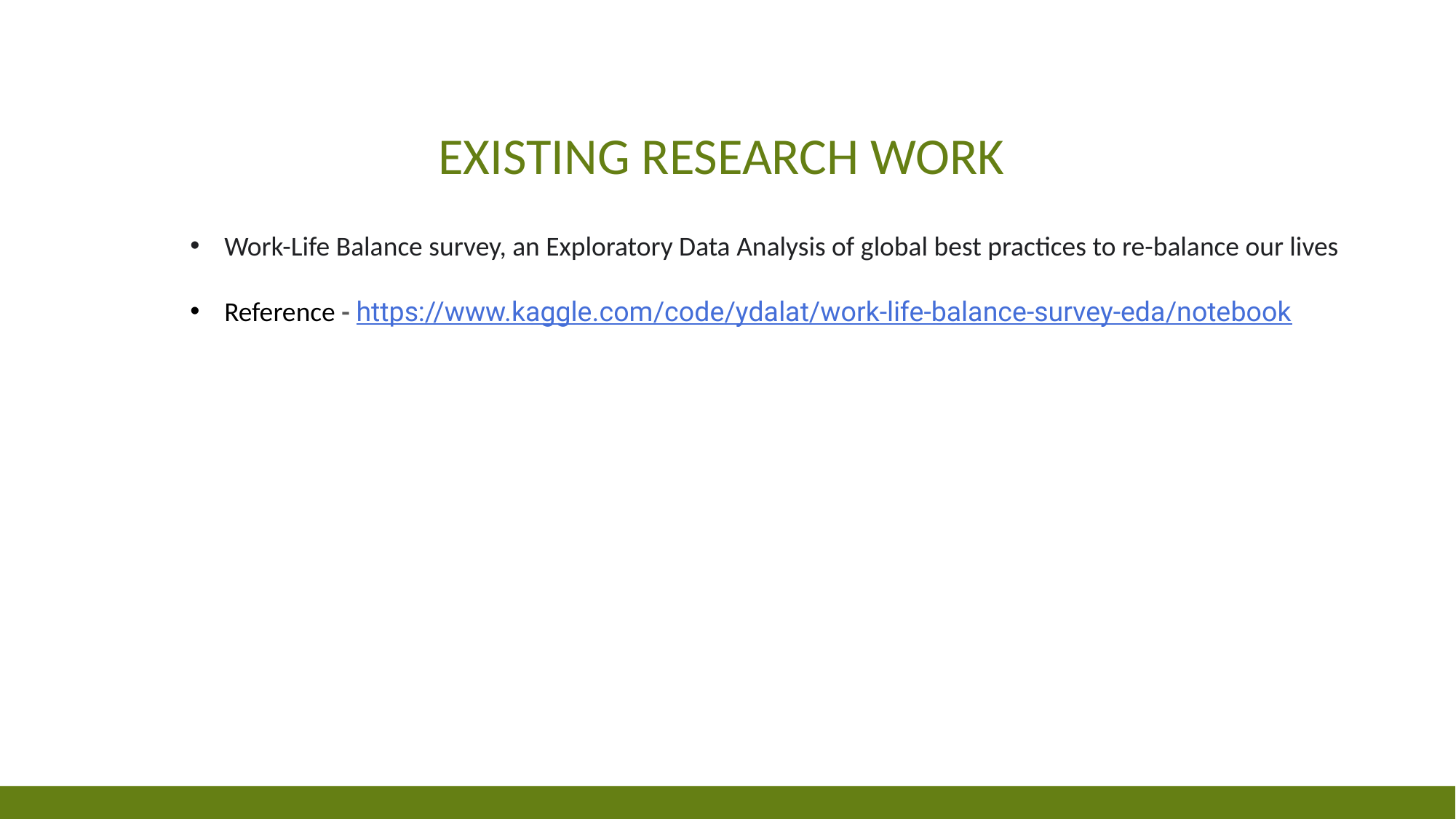

# EXISTING RESEARCH WORK
Work-Life Balance survey, an Exploratory Data Analysis of global best practices to re-balance our lives

Reference - https://www.kaggle.com/code/ydalat/work-life-balance-survey-eda/notebook